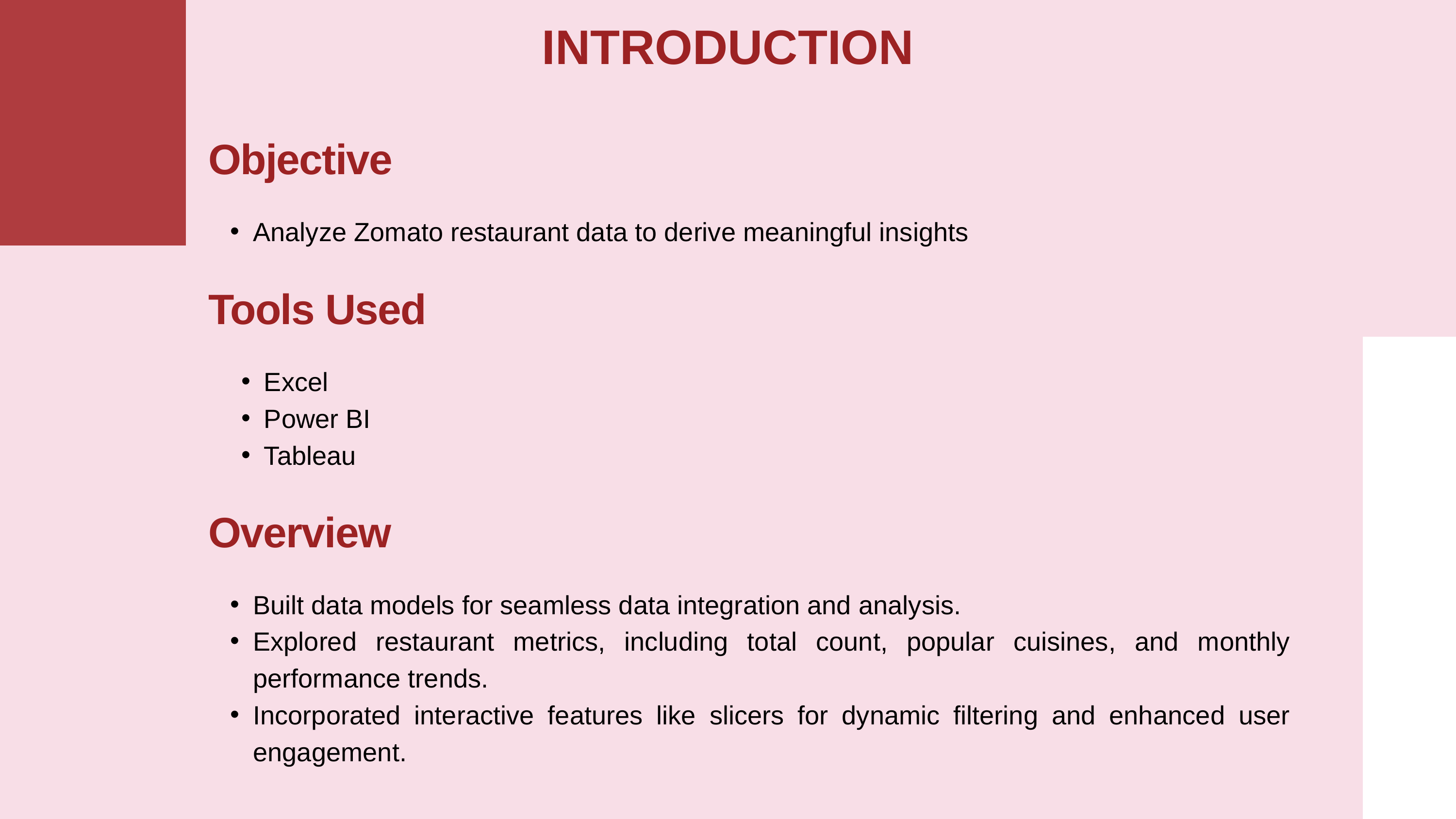

INTRODUCTION
Objective
Analyze Zomato restaurant data to derive meaningful insights
Tools Used

Excel
Power BI
Tableau
Overview
Built data models for seamless data integration and analysis.
Explored restaurant metrics, including total count, popular cuisines, and monthly performance trends.
Incorporated interactive features like slicers for dynamic filtering and enhanced user engagement.